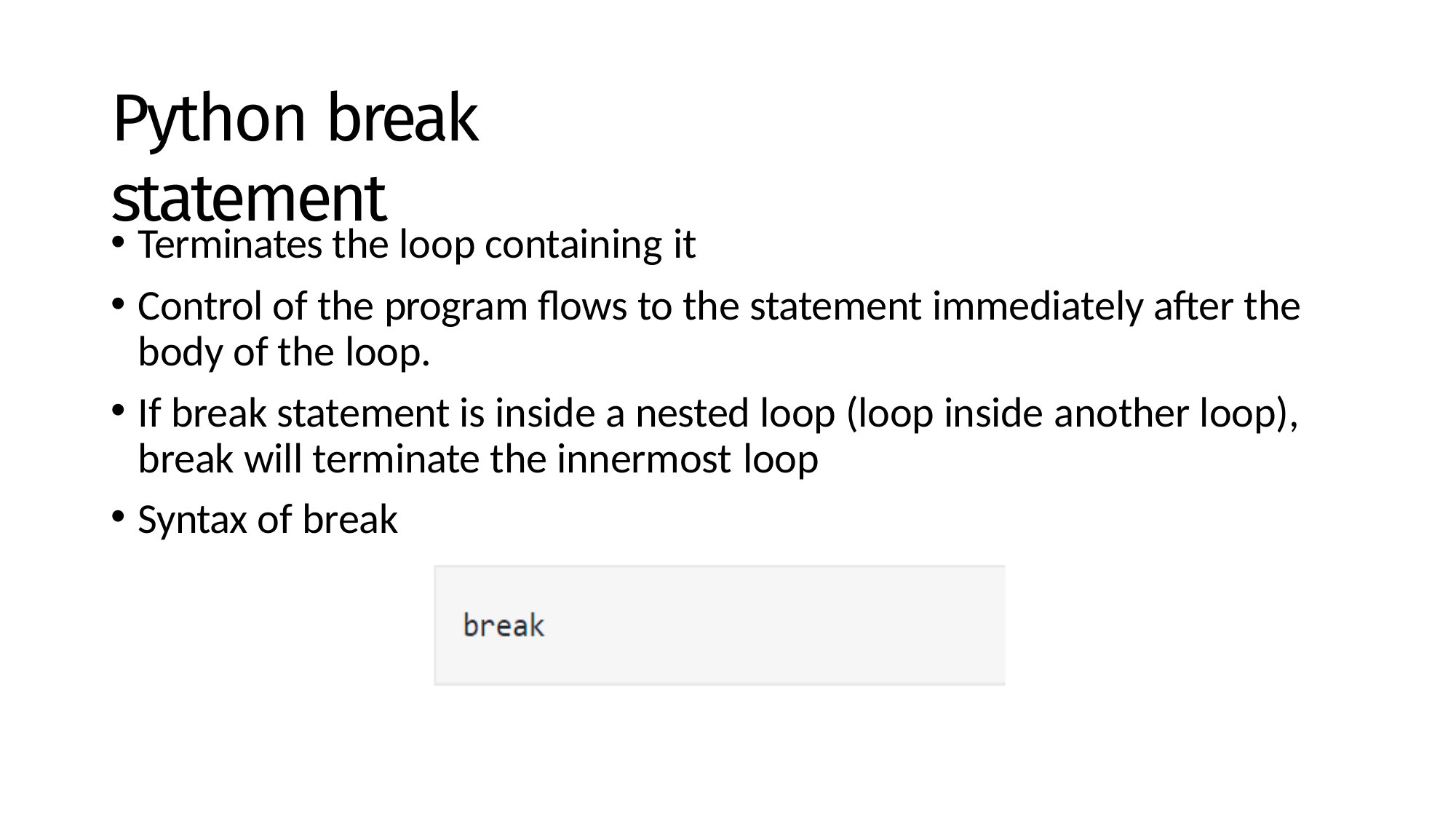

# Python break statement
Terminates the loop containing it
Control of the program flows to the statement immediately after the  body of the loop.
If break statement is inside a nested loop (loop inside another loop),  break will terminate the innermost loop
Syntax of break